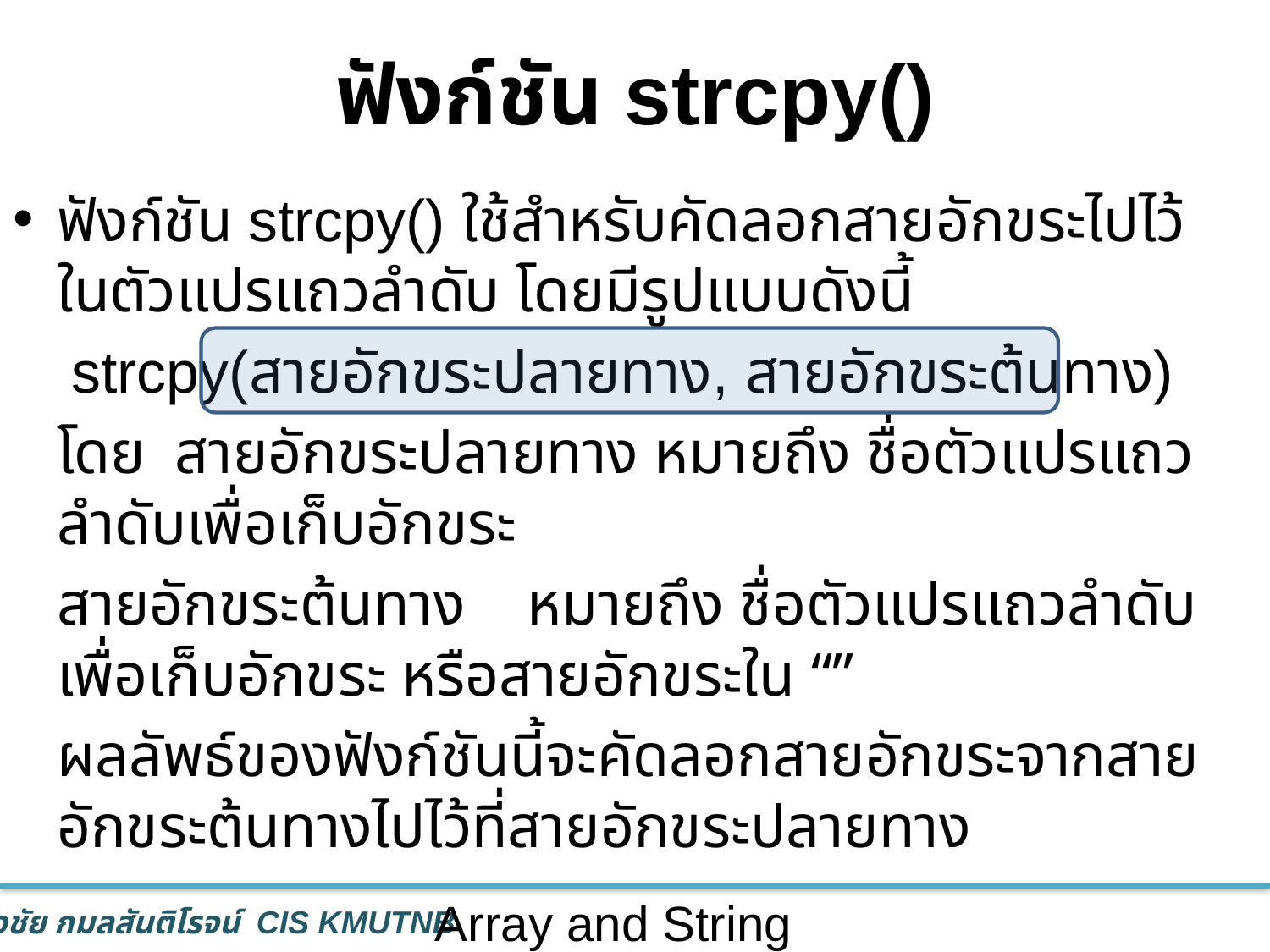

# ฟังก์ชัน strcpy()
ฟังก์ชัน strcpy() ใช้สำหรับคัดลอกสายอักขระไปไว้ในตัวแปรแถวลำดับ โดยมีรูปแบบดังนี้
strcpy(สายอักขระปลายทาง, สายอักขระต้นทาง)
	โดย	สายอักขระปลายทาง หมายถึง ชื่อตัวแปรแถวลำดับเพื่อเก็บอักขระ
		สายอักขระต้นทาง    หมายถึง ชื่อตัวแปรแถวลำดับเพื่อเก็บอักขระ หรือสายอักขระใน “”
		ผลลัพธ์ของฟังก์ชันนี้จะคัดลอกสายอักขระจากสายอักขระต้นทางไปไว้ที่สายอักขระปลายทาง

Array and String
25